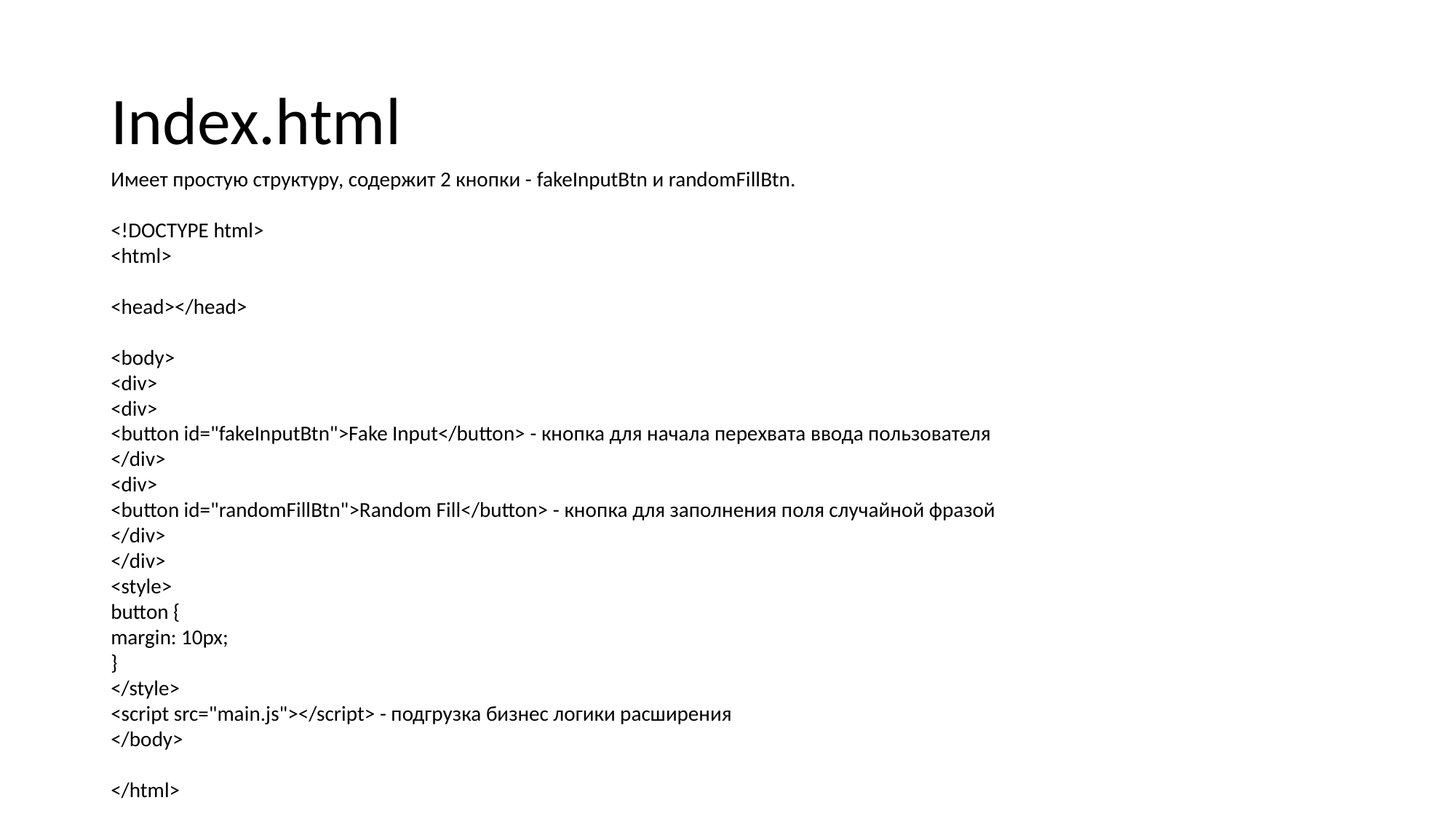

# Index.html
Имеет простую структуру, содержит 2 кнопки - fakeInputBtn и randomFillBtn.

<!DOCTYPE html>
<html>
<head></head>
<body>
<div>
<div>
<button id="fakeInputBtn">Fake Input</button> - кнопка для начала перехвата ввода пользователя
</div>
<div>
<button id="randomFillBtn">Random Fill</button> - кнопка для заполнения поля случайной фразой
</div>
</div>
<style>
button {
margin: 10px;
}
</style>
<script src="main.js"></script> - подгрузка бизнес логики расширения
</body>
</html>